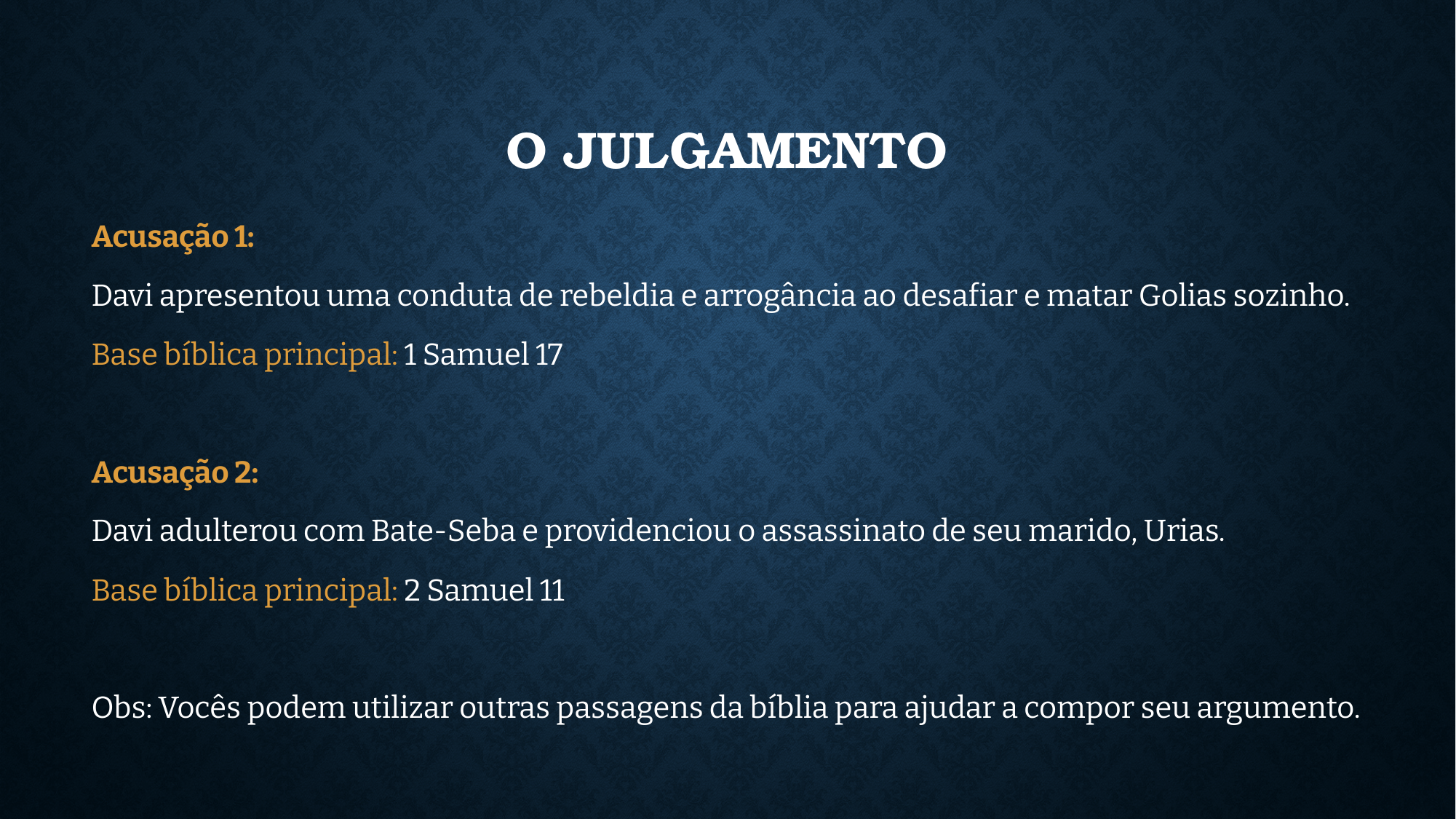

# O Julgamento
Acusação 1:
Davi apresentou uma conduta de rebeldia e arrogância ao desafiar e matar Golias sozinho.
Base bíblica principal: 1 Samuel 17

Acusação 2:
Davi adulterou com Bate-Seba e providenciou o assassinato de seu marido, Urias.
Base bíblica principal: 2 Samuel 11

Obs: Vocês podem utilizar outras passagens da bíblia para ajudar a compor seu argumento.